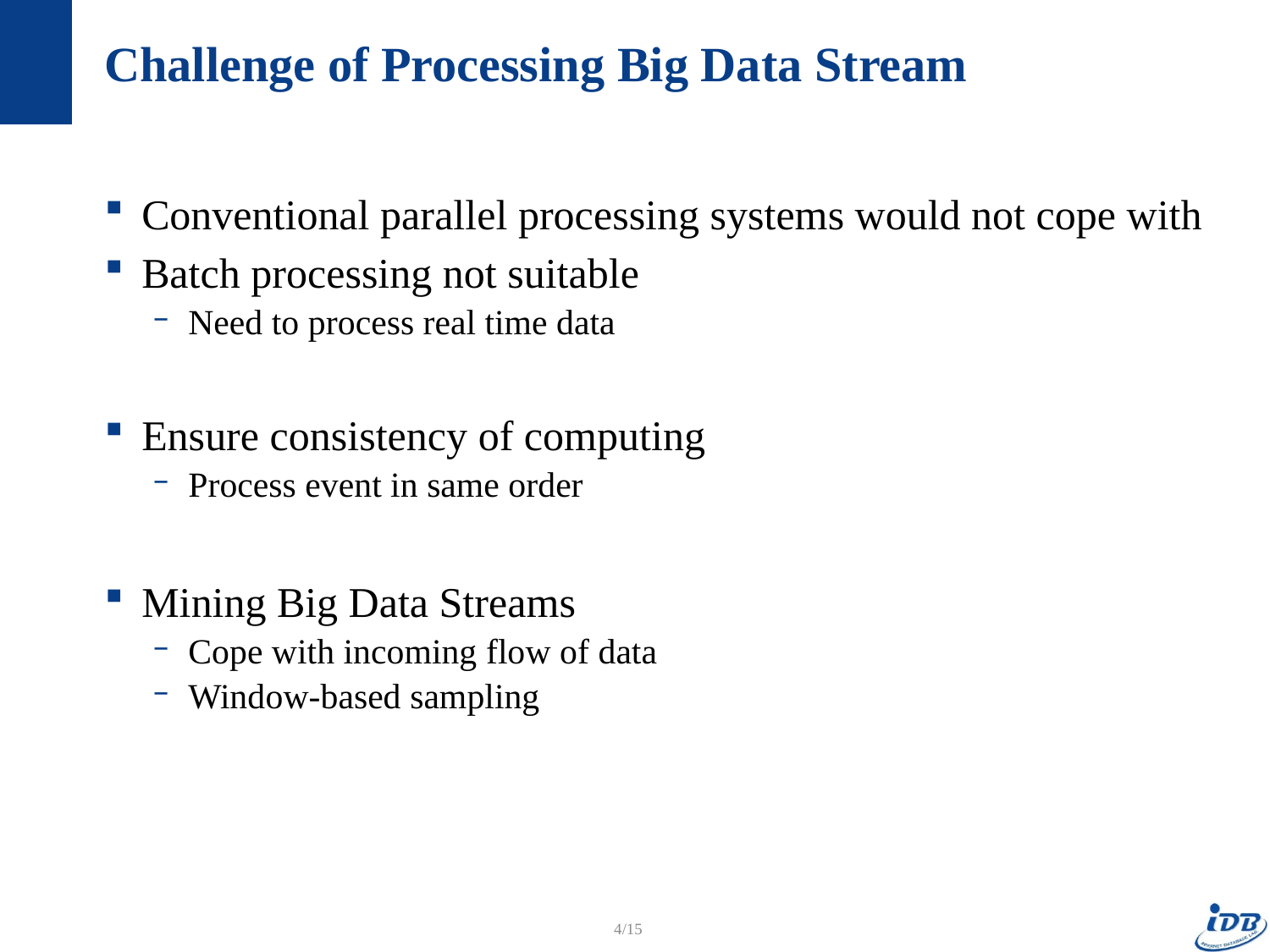

# Challenge of Processing Big Data Stream
Conventional parallel processing systems would not cope with
Batch processing not suitable
Need to process real time data

Ensure consistency of computing
Process event in same order

Mining Big Data Streams
Cope with incoming flow of data
Window-based sampling

4/15